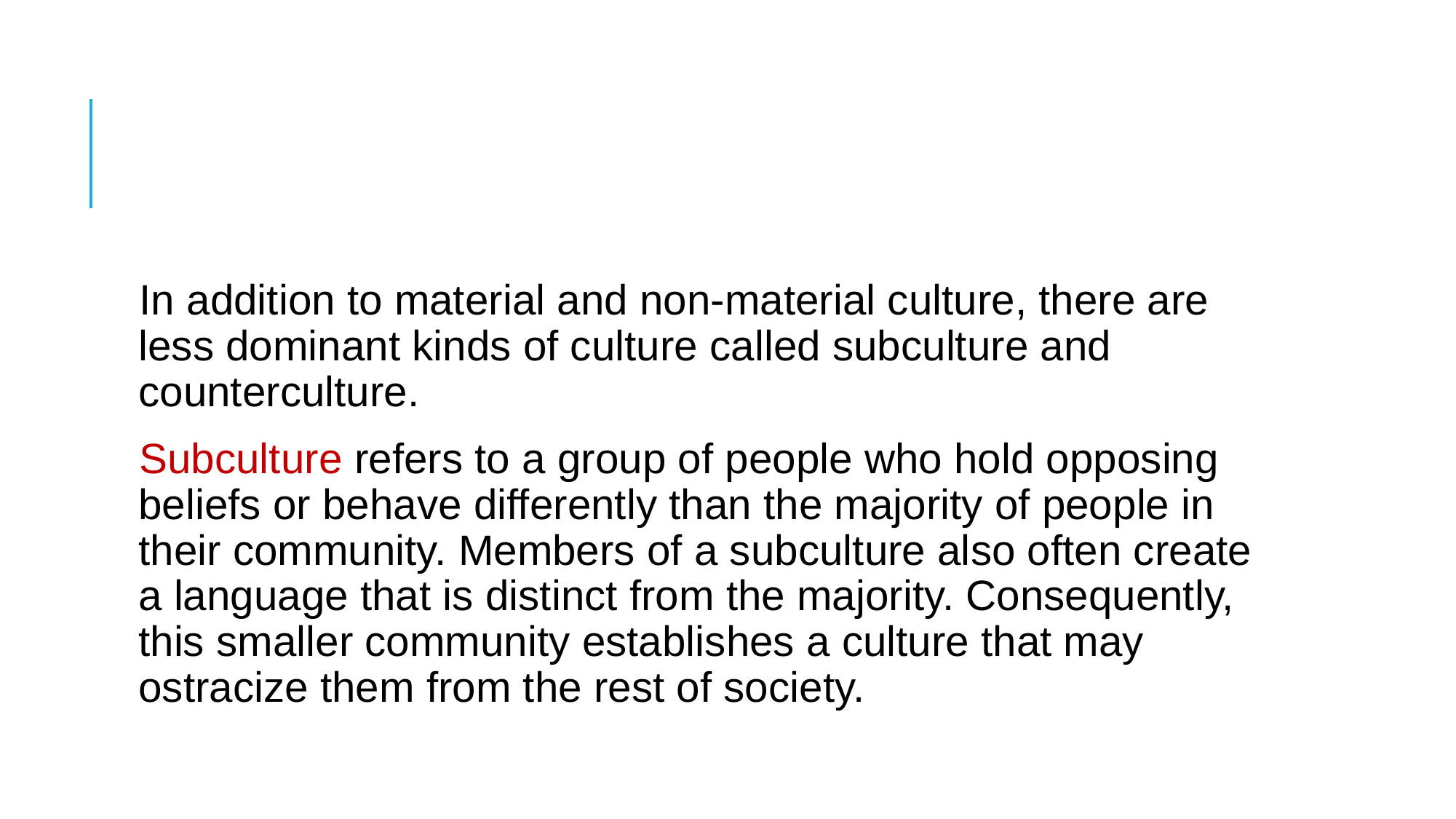

#
In addition to material and non-material culture, there are less dominant kinds of culture called subculture and counterculture.
Subculture refers to a group of people who hold opposing beliefs or behave differently than the majority of people in their community. Members of a subculture also often create a language that is distinct from the majority. Consequently, this smaller community establishes a culture that may ostracize them from the rest of society.